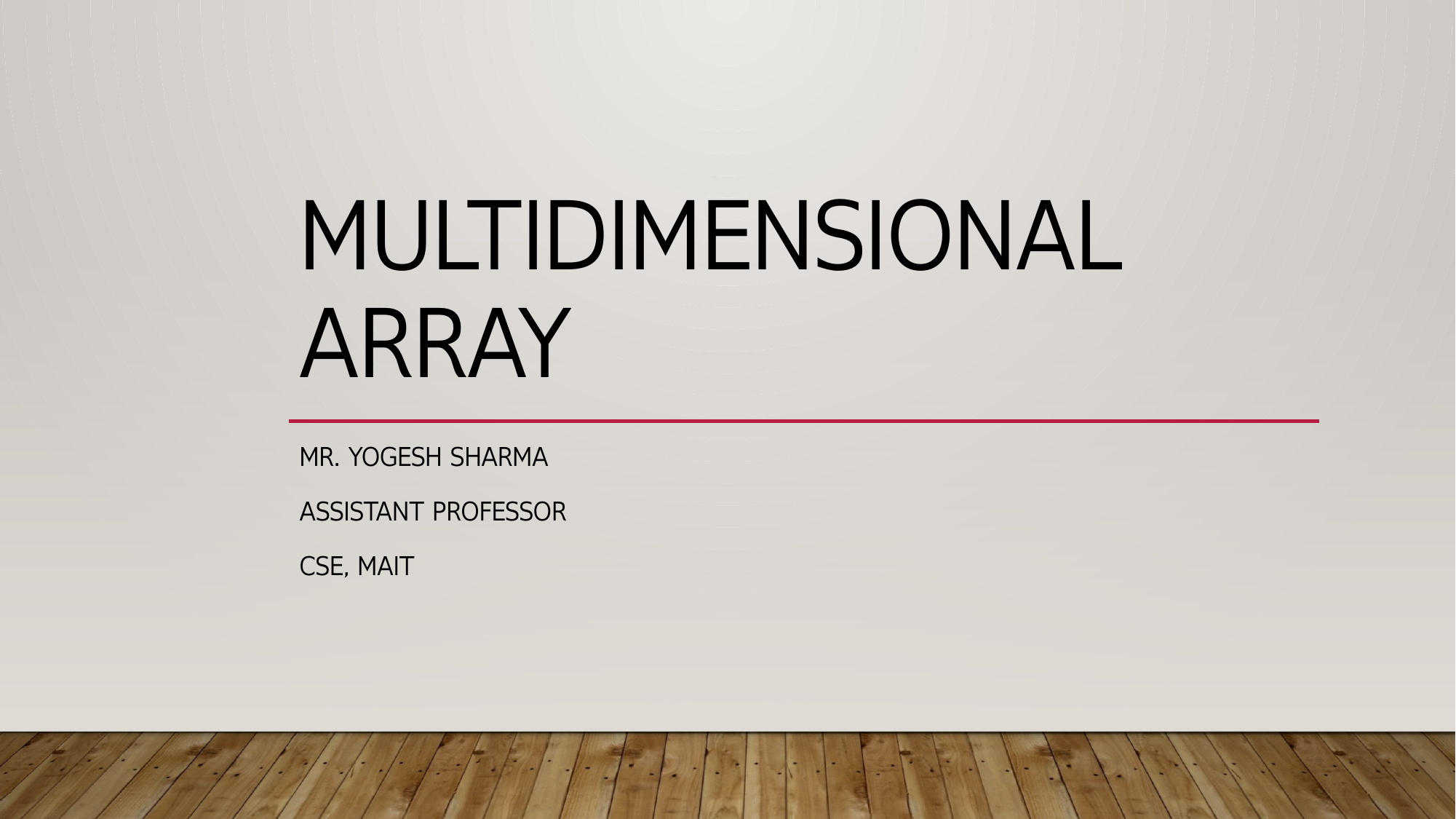

# Multidimensional Array
MR. YOGESH SHARMA
Assistant Professor
Cse, mait